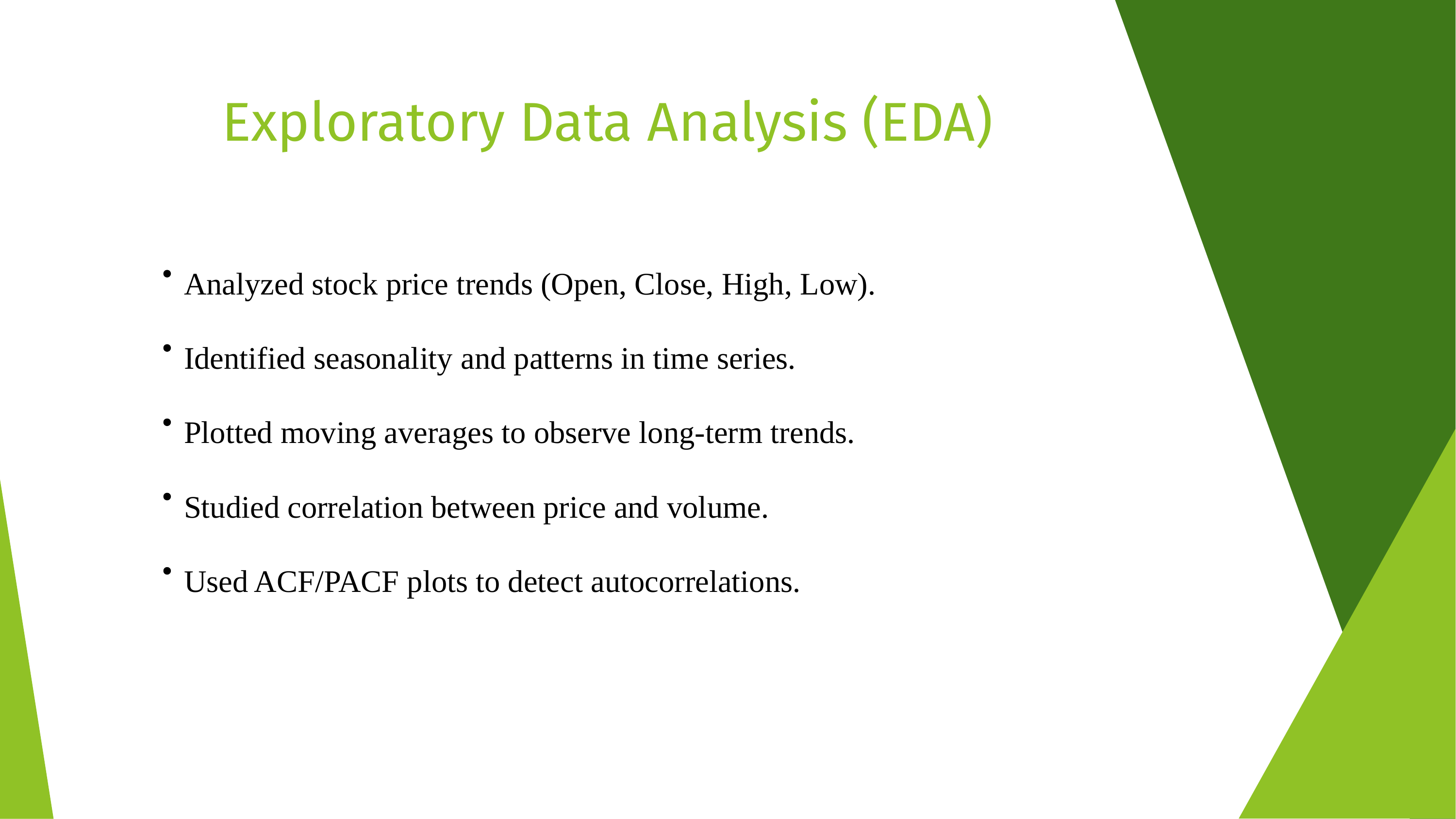

Exploratory Data Analysis (EDA)
Analyzed stock price trends (Open, Close, High, Low).

Identified seasonality and patterns in time series.

Plotted moving averages to observe long-term trends.

Studied correlation between price and volume.

Used ACF/PACF plots to detect autocorrelations.